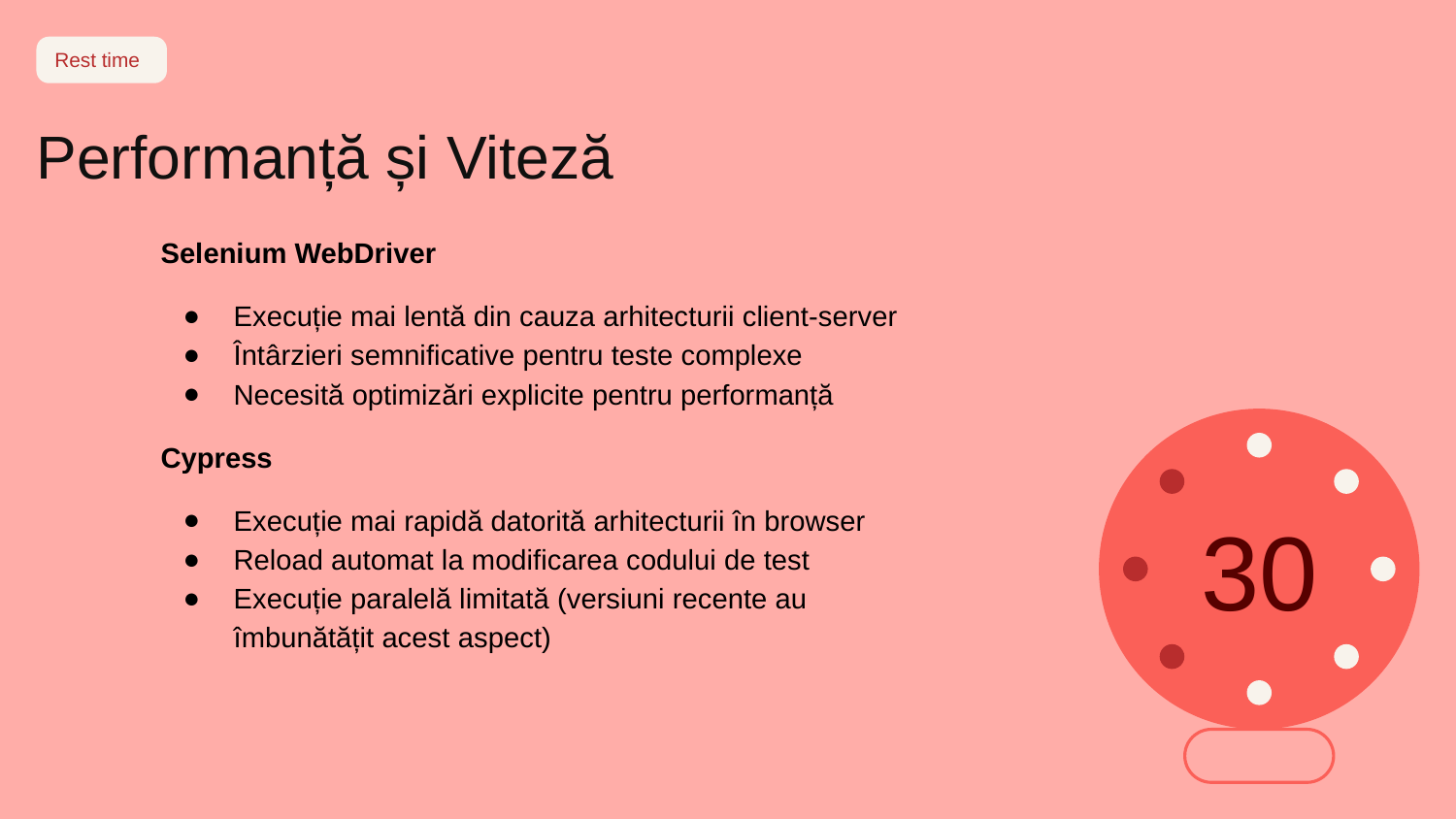

Rest time
# Performanță și Viteză
Selenium WebDriver
Execuție mai lentă din cauza arhitecturii client-server
Întârzieri semnificative pentru teste complexe
Necesită optimizări explicite pentru performanță
Cypress
Execuție mai rapidă datorită arhitecturii în browser
Reload automat la modificarea codului de test
Execuție paralelă limitată (versiuni recente au îmbunătățit acest aspect)

30